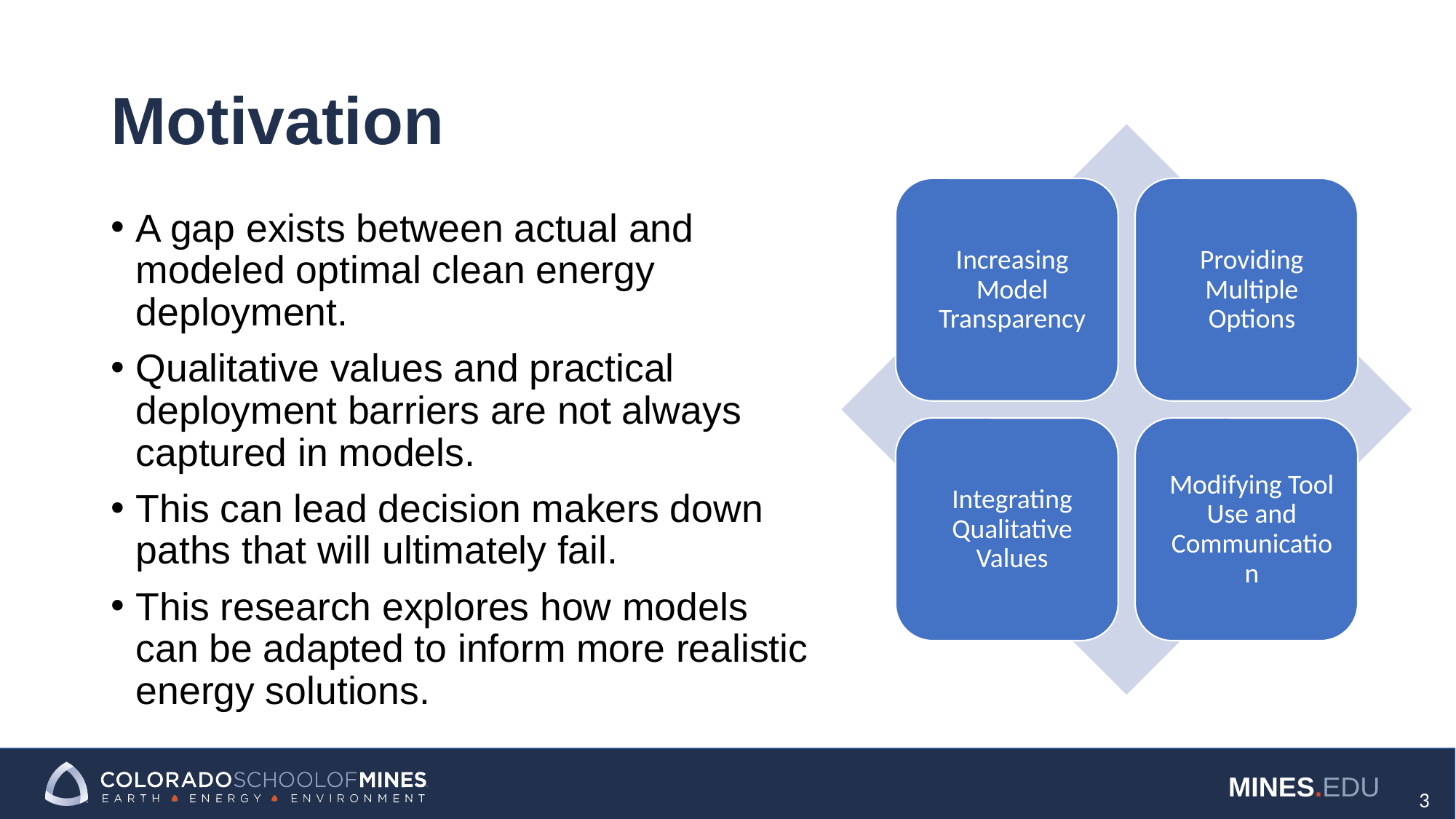

# Motivation
Increasing Model Transparency
Providing Multiple Options
Integrating Qualitative Values
Modifying Tool Use and Communication
A gap exists between actual and modeled optimal clean energy deployment.
Qualitative values and practical deployment barriers are not always captured in models.
This can lead decision makers down paths that will ultimately fail.
This research explores how models can be adapted to inform more realistic energy solutions.

3